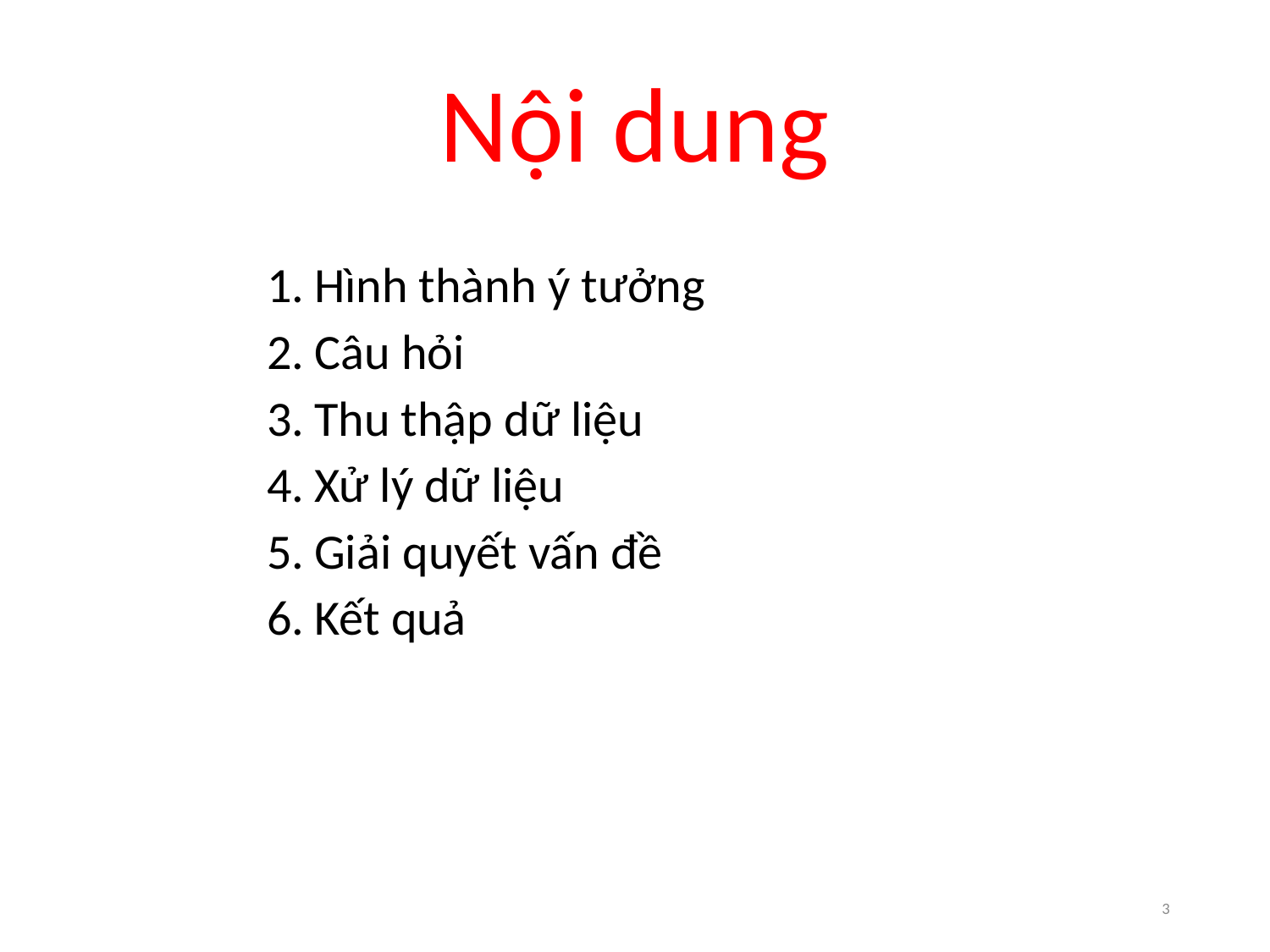

# Nội dung
Hình thành ý tưởng
Câu hỏi
Thu thập dữ liệu
Xử lý dữ liệu
Giải quyết vấn đề
Kết quả

3